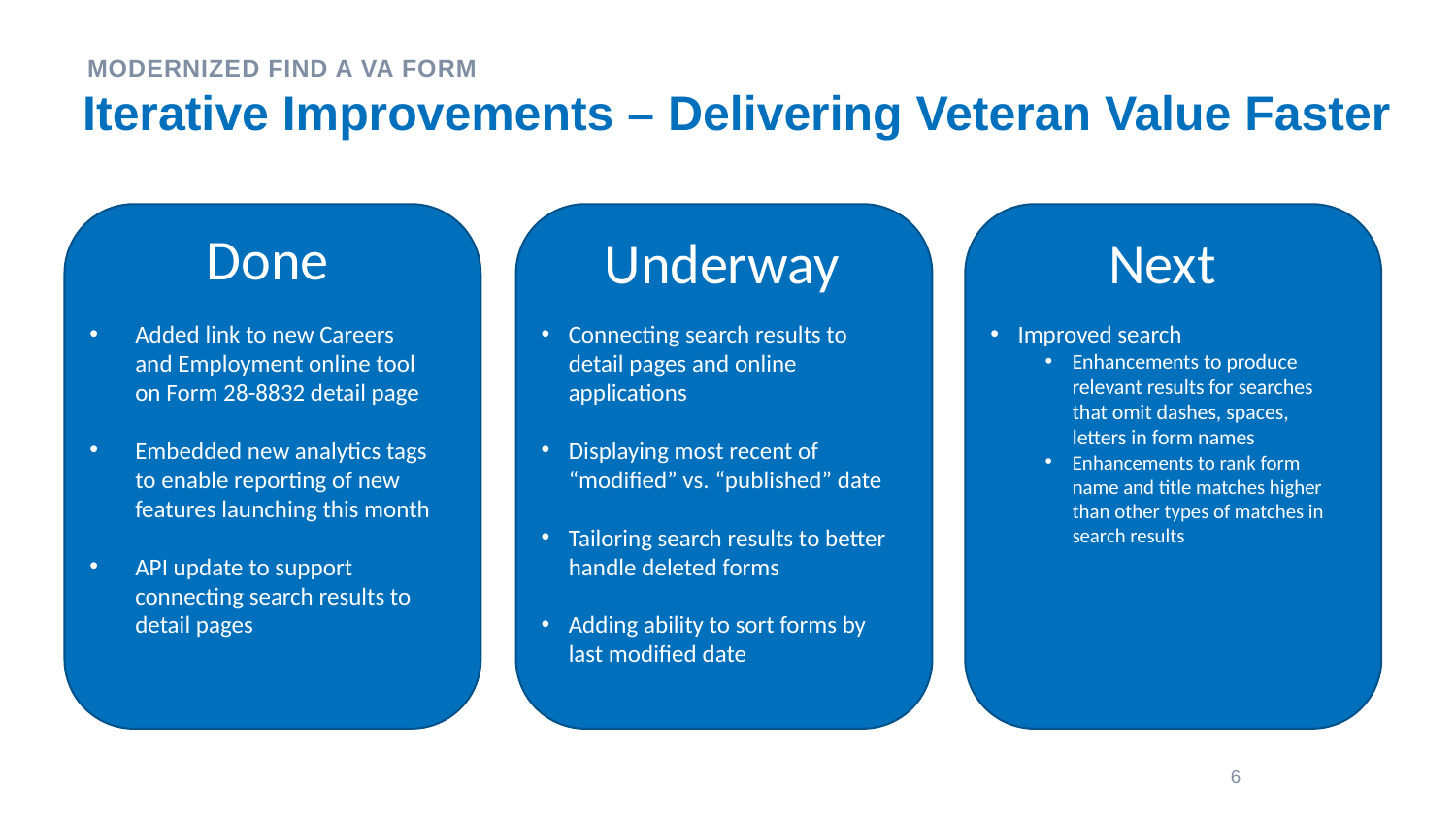

MODERNIZED Find a vA Form

# Iterative Improvements – Delivering Veteran Value Faster

Done
Underway
Next
Added link to new Careers and Employment online tool on Form 28-8832 detail page

Embedded new analytics tags to enable reporting of new features launching this month

API update to support connecting search results to detail pages

Connecting search results to detail pages and online applications

Displaying most recent of “modified” vs. “published” date

Tailoring search results to better handle deleted forms
Adding ability to sort forms by last modified date

Improved search
Enhancements to produce relevant results for searches that omit dashes, spaces, letters in form names
Enhancements to rank form name and title matches higher than other types of matches in search results

6